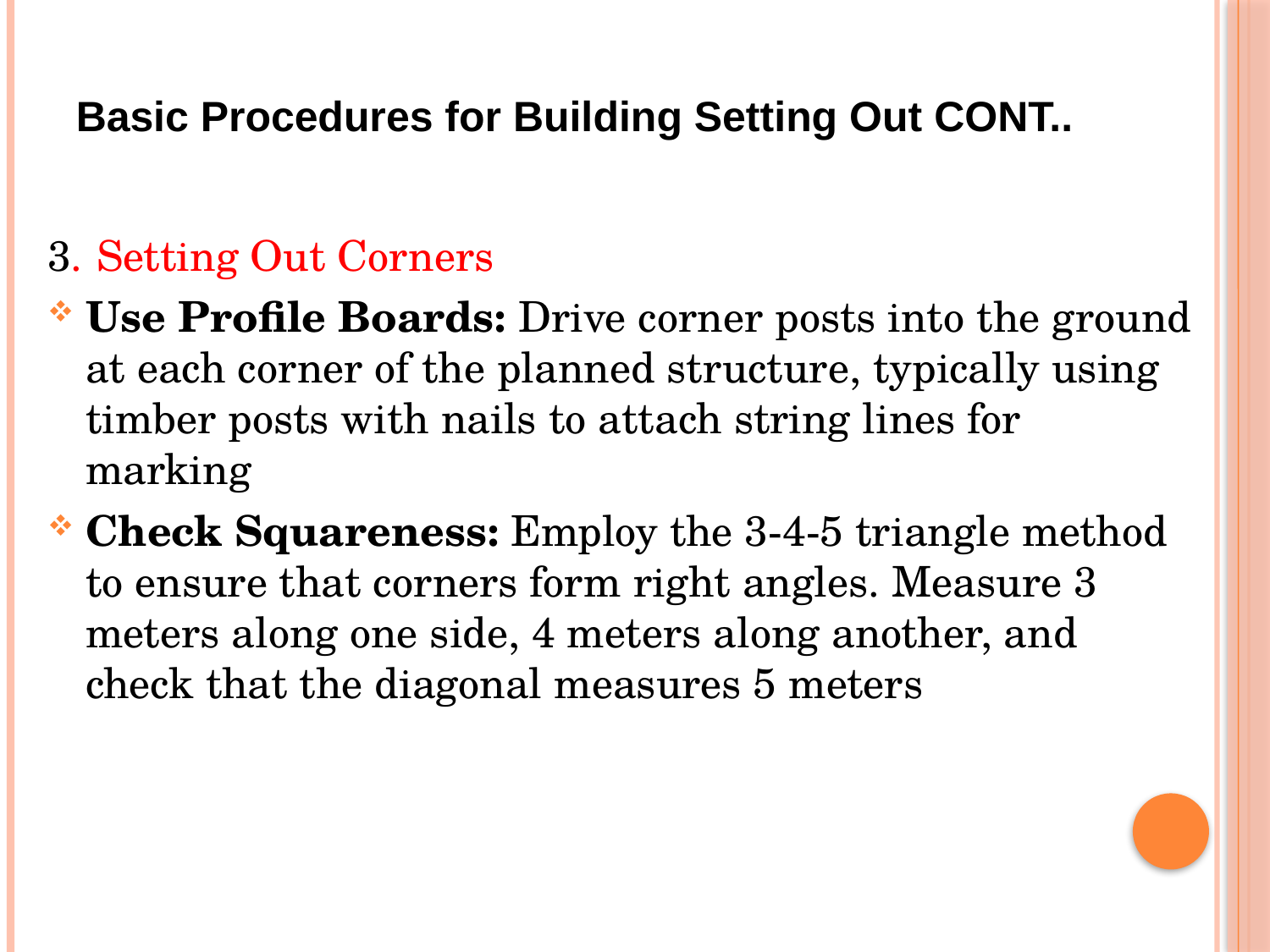

# Basic Procedures for Building Setting Out CONT..
3. Setting Out Corners
Use Profile Boards: Drive corner posts into the ground at each corner of the planned structure, typically using timber posts with nails to attach string lines for marking
Check Squareness: Employ the 3-4-5 triangle method to ensure that corners form right angles. Measure 3 meters along one side, 4 meters along another, and check that the diagonal measures 5 meters